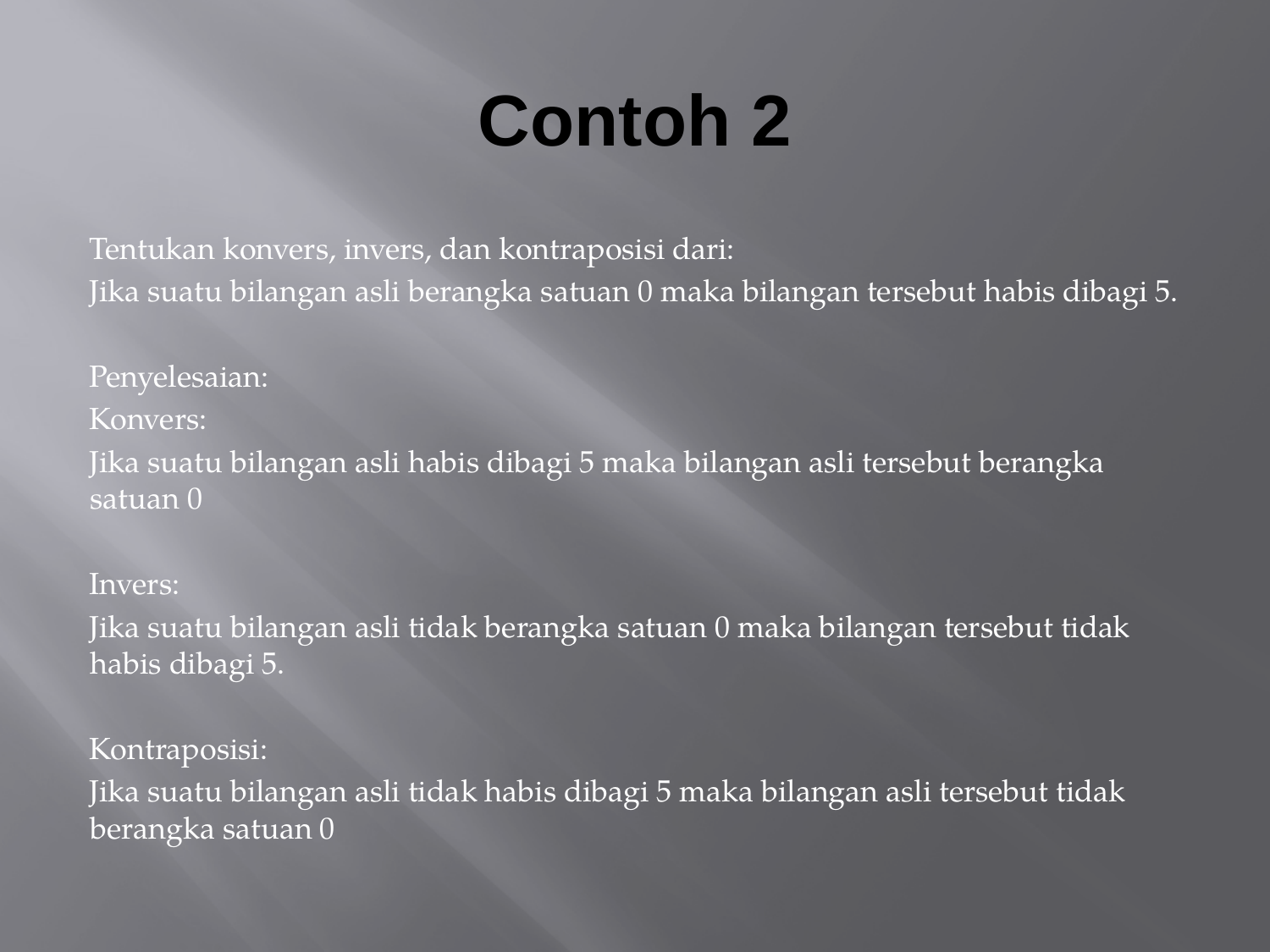

# Contoh 2
Tentukan konvers, invers, dan kontraposisi dari:
Jika suatu bilangan asli berangka satuan 0 maka bilangan tersebut habis dibagi 5.

Penyelesaian:
Konvers:
Jika suatu bilangan asli habis dibagi 5 maka bilangan asli tersebut berangka satuan 0

Invers:
Jika suatu bilangan asli tidak berangka satuan 0 maka bilangan tersebut tidak habis dibagi 5.

Kontraposisi:
Jika suatu bilangan asli tidak habis dibagi 5 maka bilangan asli tersebut tidak berangka satuan 0